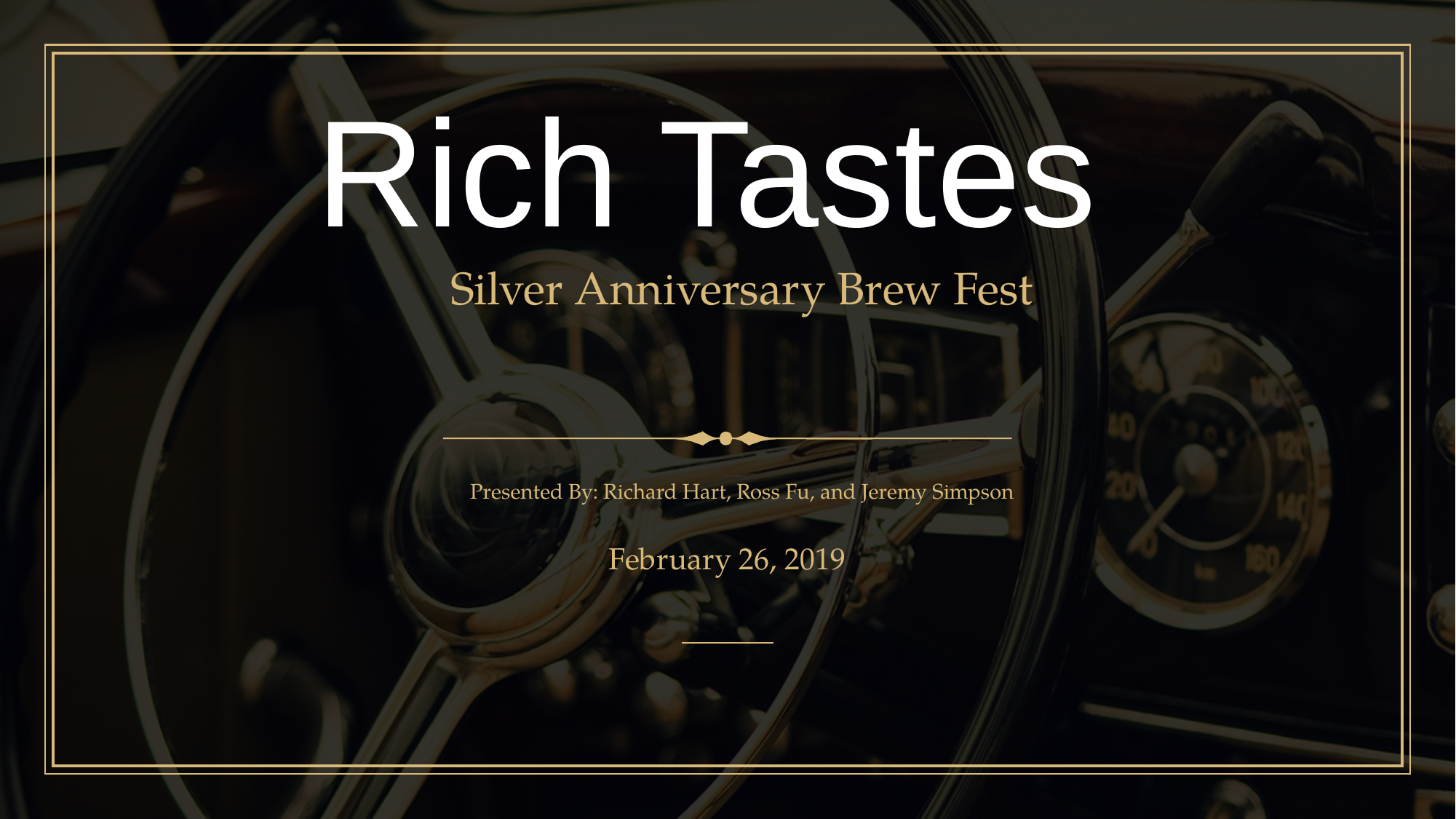

# Rich Tastes
Silver Anniversary Brew Fest

Presented By: Richard Hart, Ross Fu, and Jeremy Simpson
February 26, 2019